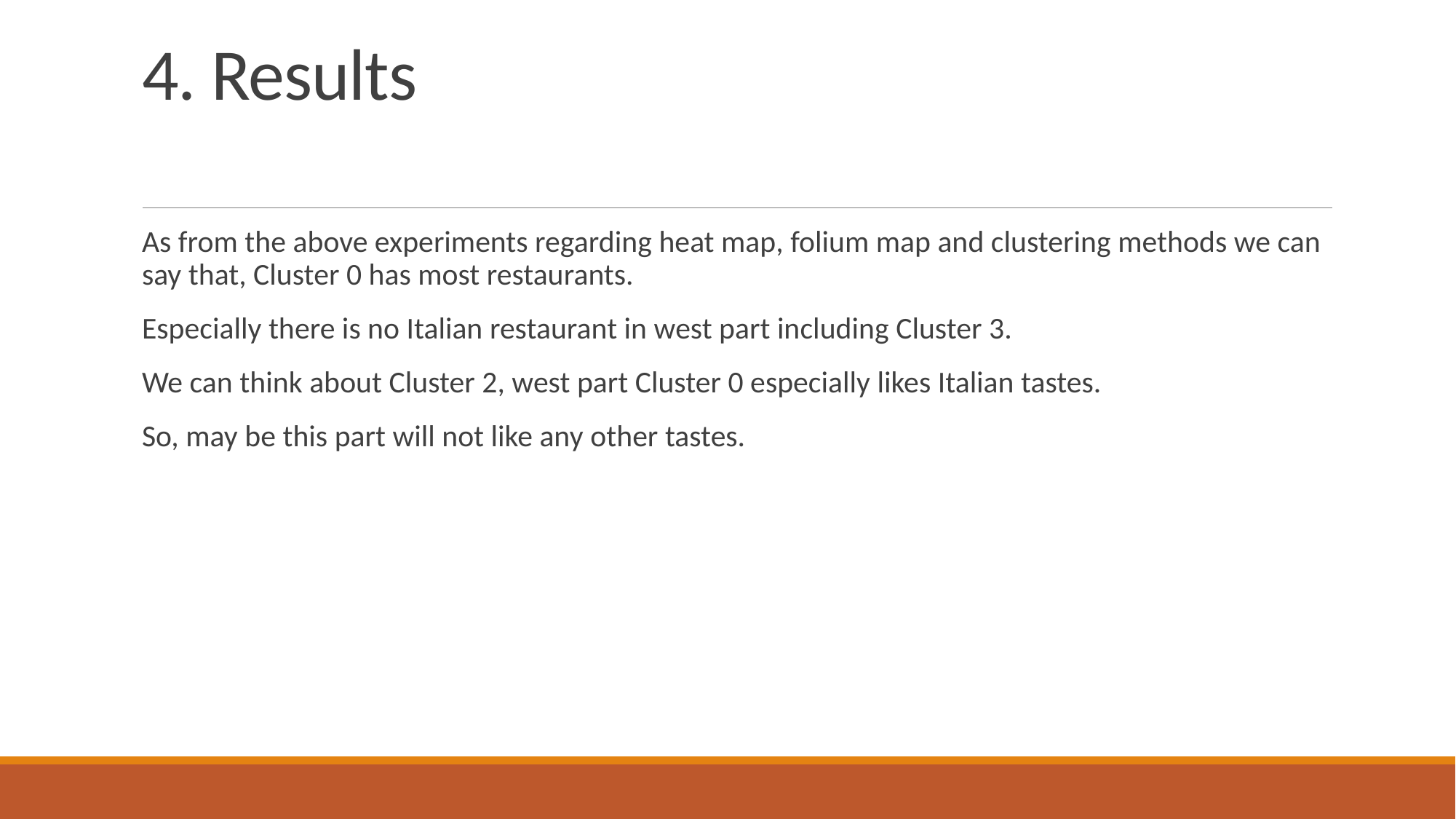

# 4. Results
As from the above experiments regarding heat map, folium map and clustering methods we can say that, Cluster 0 has most restaurants.
Especially there is no Italian restaurant in west part including Cluster 3.
We can think about Cluster 2, west part Cluster 0 especially likes Italian tastes.
So, may be this part will not like any other tastes.